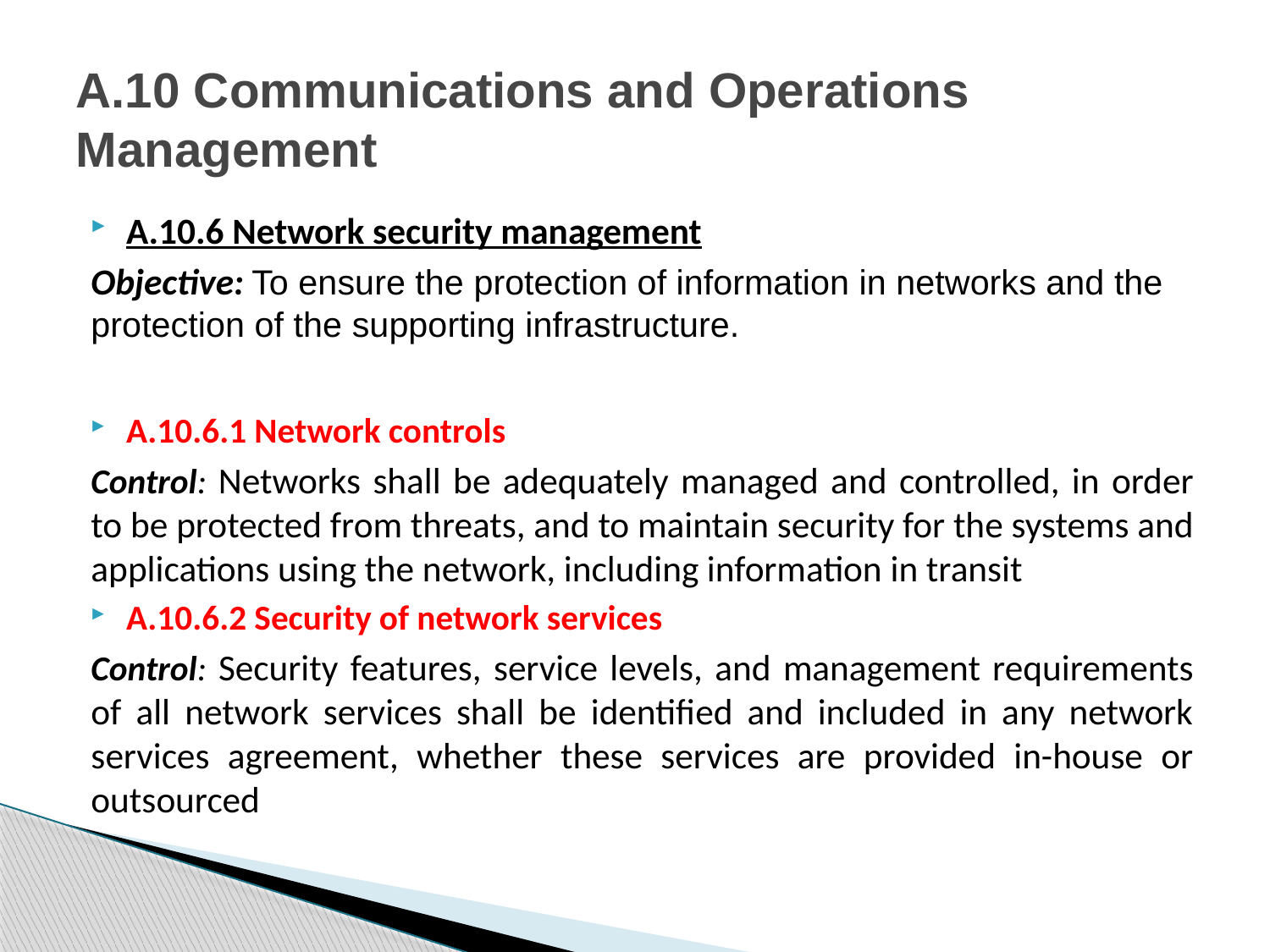

# A.10 Communications and Operations Management
A.10.6 Network security management
Objective: To ensure the protection of information in networks and the protection of the supporting infrastructure.

A.10.6.1 Network controls
Control: Networks shall be adequately managed and controlled, in order to be protected from threats, and to maintain security for the systems and applications using the network, including information in transit
A.10.6.2 Security of network services
Control: Security features, service levels, and management requirements of all network services shall be identified and included in any network services agreement, whether these services are provided in-house or outsourced